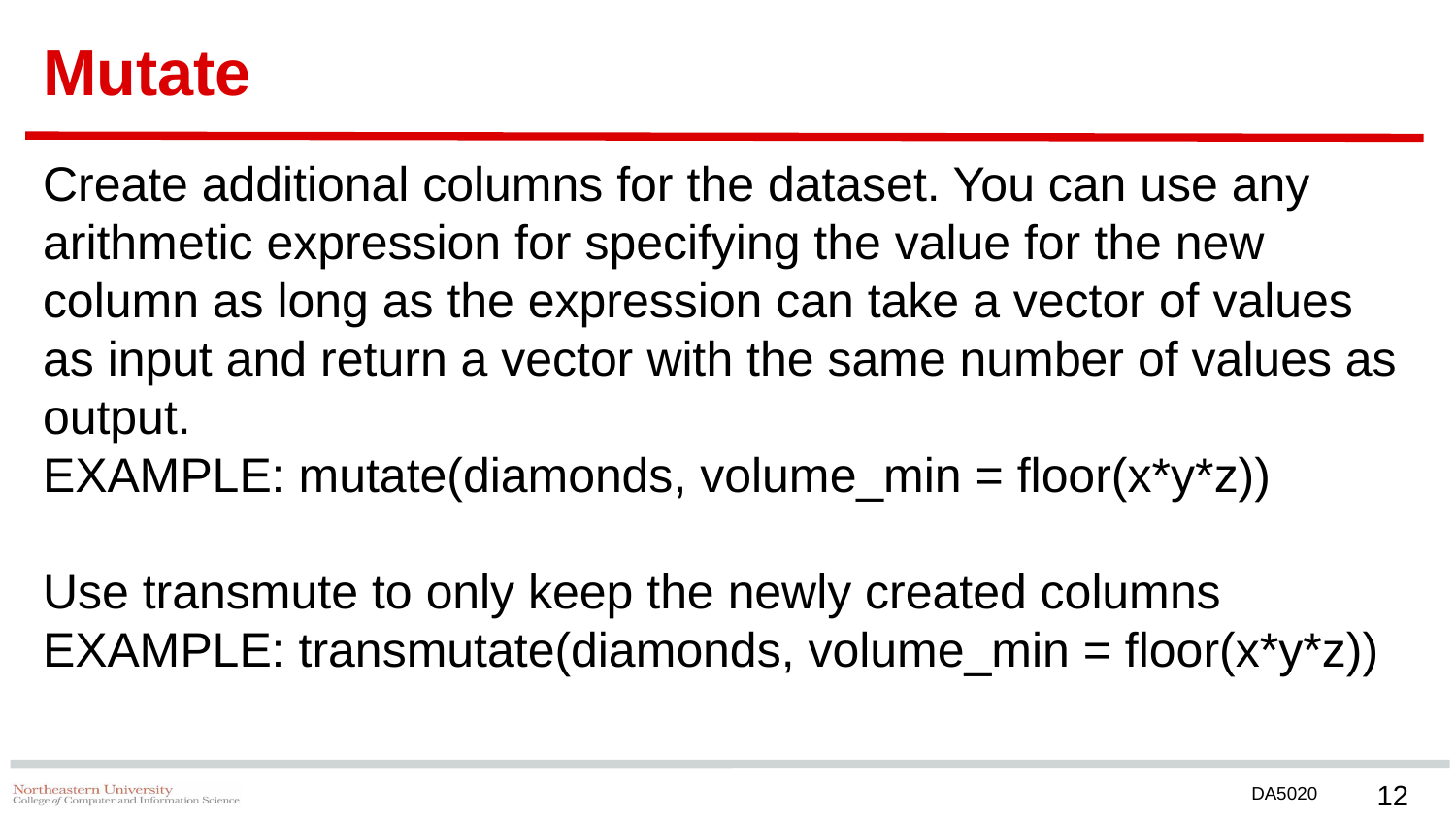

# Mutate
Create additional columns for the dataset. You can use any arithmetic expression for specifying the value for the new column as long as the expression can take a vector of values as input and return a vector with the same number of values as output.
EXAMPLE: mutate(diamonds, volume_min = floor(x*y*z))

Use transmute to only keep the newly created columns
EXAMPLE: transmutate(diamonds, volume_min = floor(x*y*z))

12